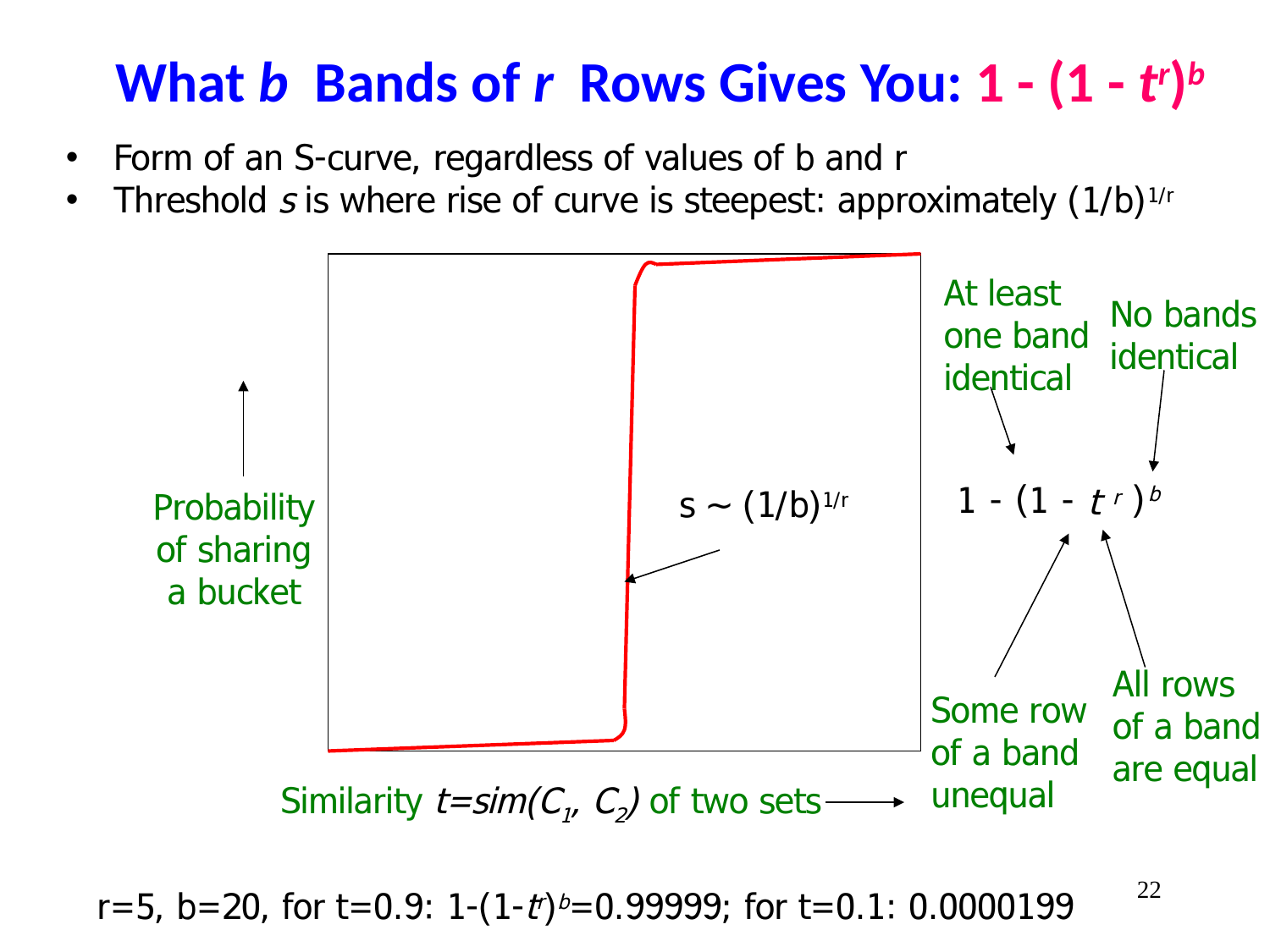

# What b  Bands of r  Rows Gives You: 1 - (1 - tr)b
Form of an S-curve, regardless of values of b and r
Threshold s is where rise of curve is steepest: approximately (1/b)1/r

No bands
identical
(
)b

At least
one band
identical
1 -
1 -
Some row
of a band
unequal
t r
All rows
of a band
are equal
s ~ (1/b)1/r
Probability
of sharing
a bucket

   Similarity t=sim(C1, C2) of two sets
22
r=5, b=20, for t=0.9: 1-(1-tr)b=0.99999; for t=0.1: 0.0000199